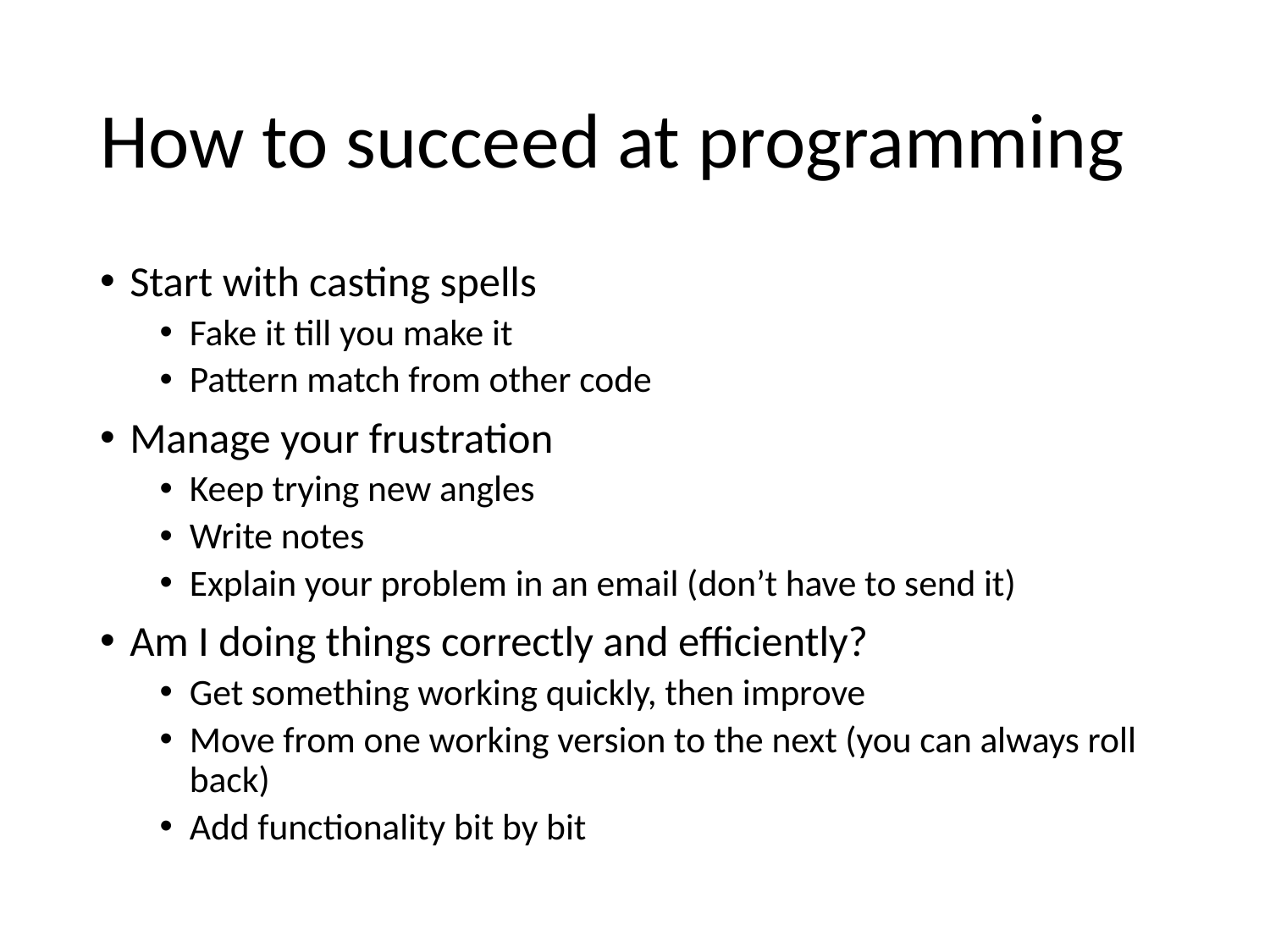

# How to succeed at programming
Start with casting spells
Fake it till you make it
Pattern match from other code
Manage your frustration
Keep trying new angles
Write notes
Explain your problem in an email (don’t have to send it)
Am I doing things correctly and efficiently?
Get something working quickly, then improve
Move from one working version to the next (you can always roll back)
Add functionality bit by bit